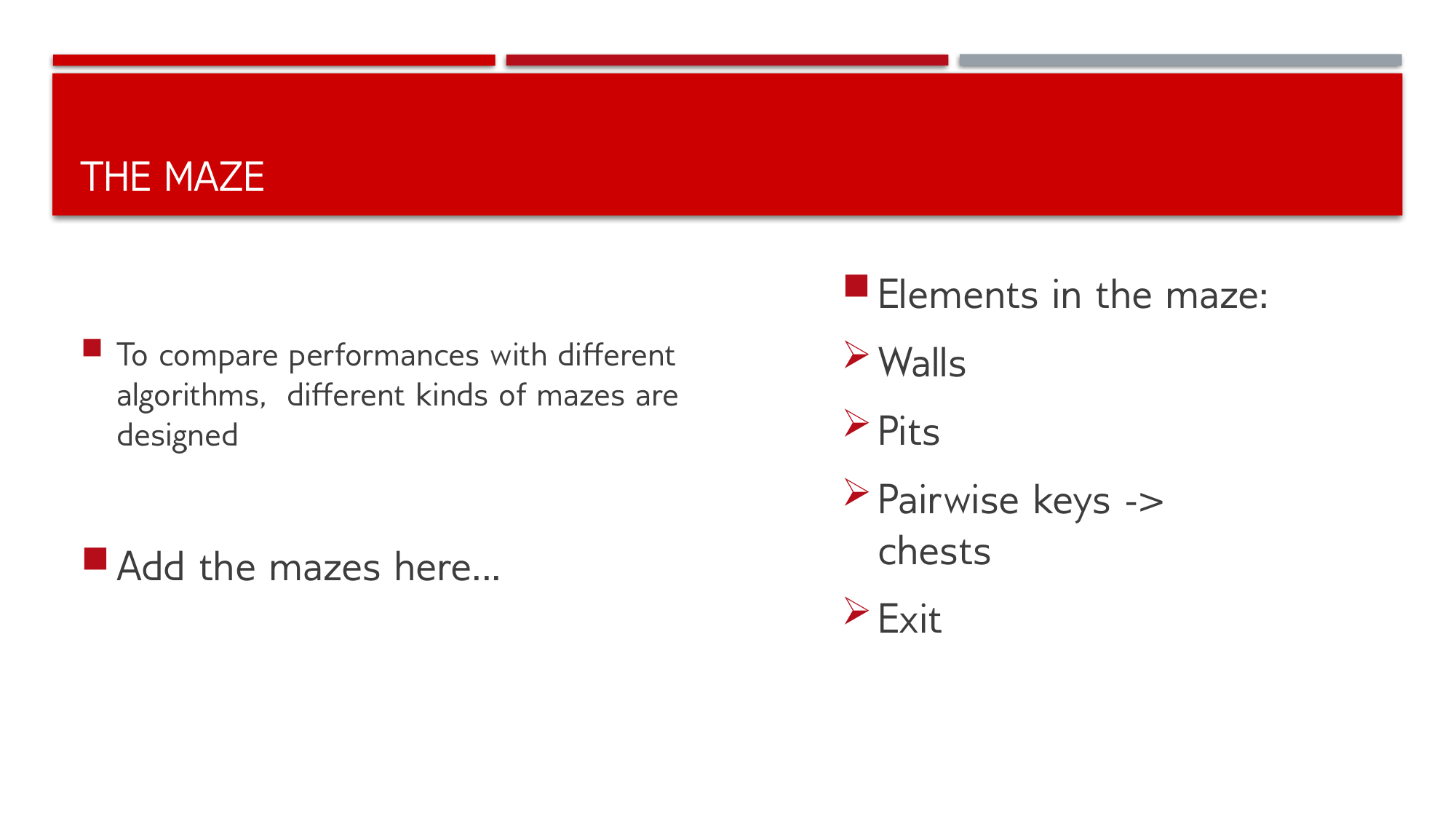

# The maze

To compare performances with different algorithms,  different kinds of mazes are designed

Add the mazes here...

Elements in the maze:
Walls
Pits
Pairwise keys -> chests
Exit